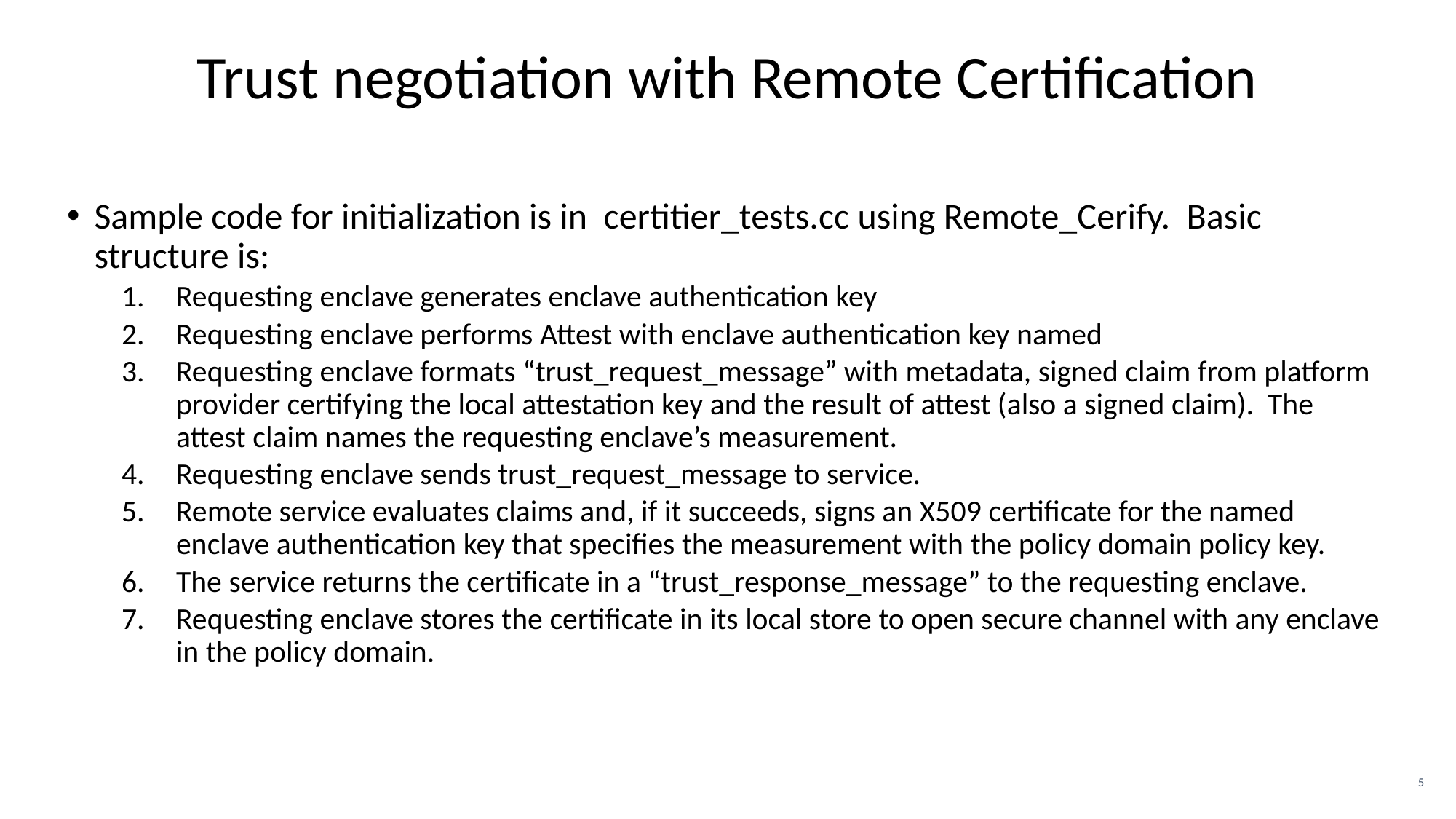

# Trust negotiation with Remote Certification

Sample code for initialization is in  certitier_tests.cc using Remote_Cerify.  Basic structure is:
Requesting enclave generates enclave authentication key
Requesting enclave performs Attest with enclave authentication key named
Requesting enclave formats “trust_request_message” with metadata, signed claim from platform provider certifying the local attestation key and the result of attest (also a signed claim).  The attest claim names the requesting enclave’s measurement.
Requesting enclave sends trust_request_message to service.
Remote service evaluates claims and, if it succeeds, signs an X509 certificate for the named enclave authentication key that specifies the measurement with the policy domain policy key.
The service returns the certificate in a “trust_response_message” to the requesting enclave.
Requesting enclave stores the certificate in its local store to open secure channel with any enclave in the policy domain.